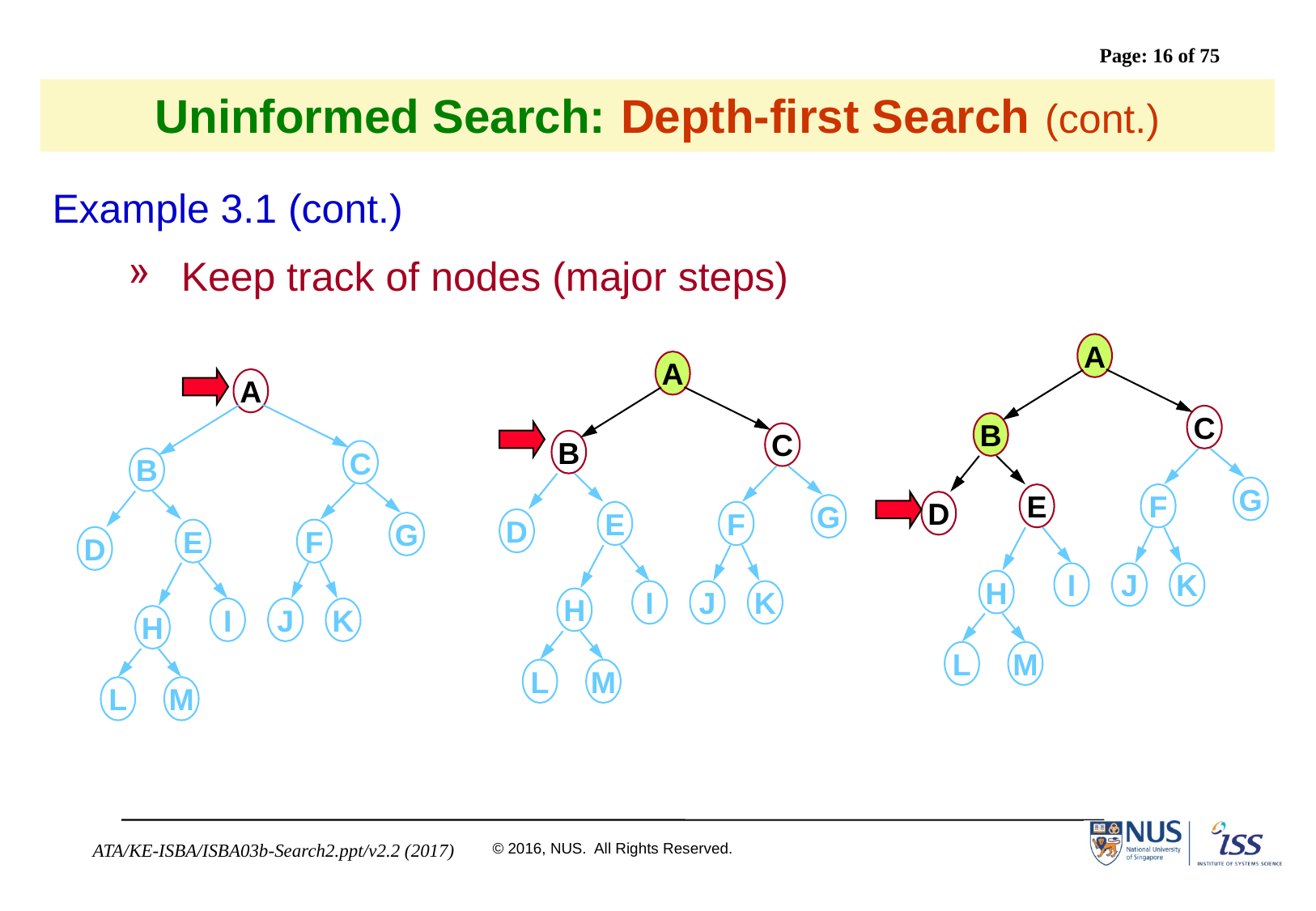

# Uninformed Search: Depth-first Search (cont.)
Example 3.1 (cont.)
Keep track of nodes (major steps)
A
A

A

C
B

C
B
C
B

G

E
F

D

G
E
F
D
G
E
F
D

I
J
K
H
I
J
K
H
I
J
K
H

L
M

L
M
L
M